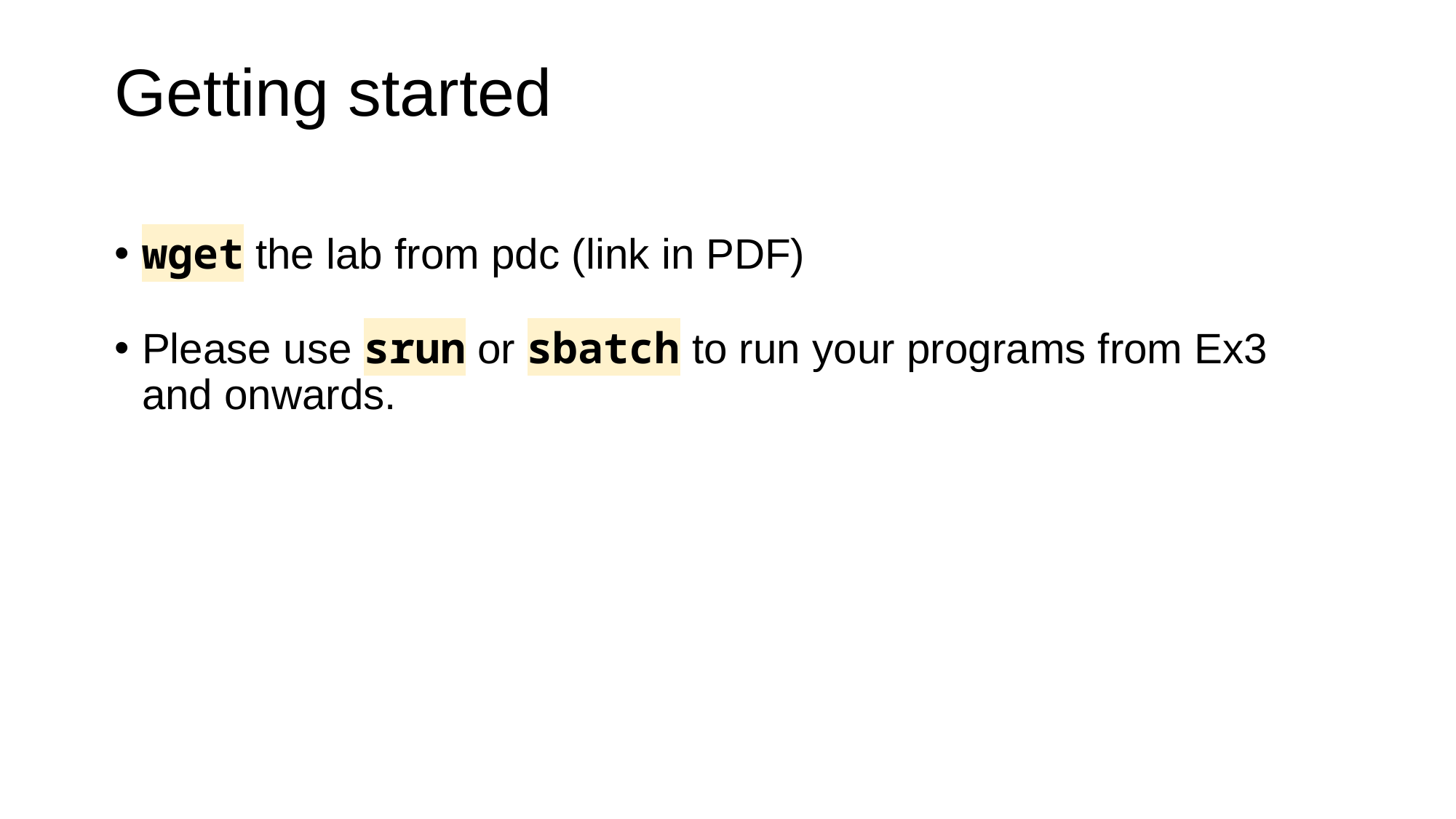

# Getting started
wget the lab from pdc (link in PDF)
Please use srun or sbatch to run your programs from Ex3 and onwards.